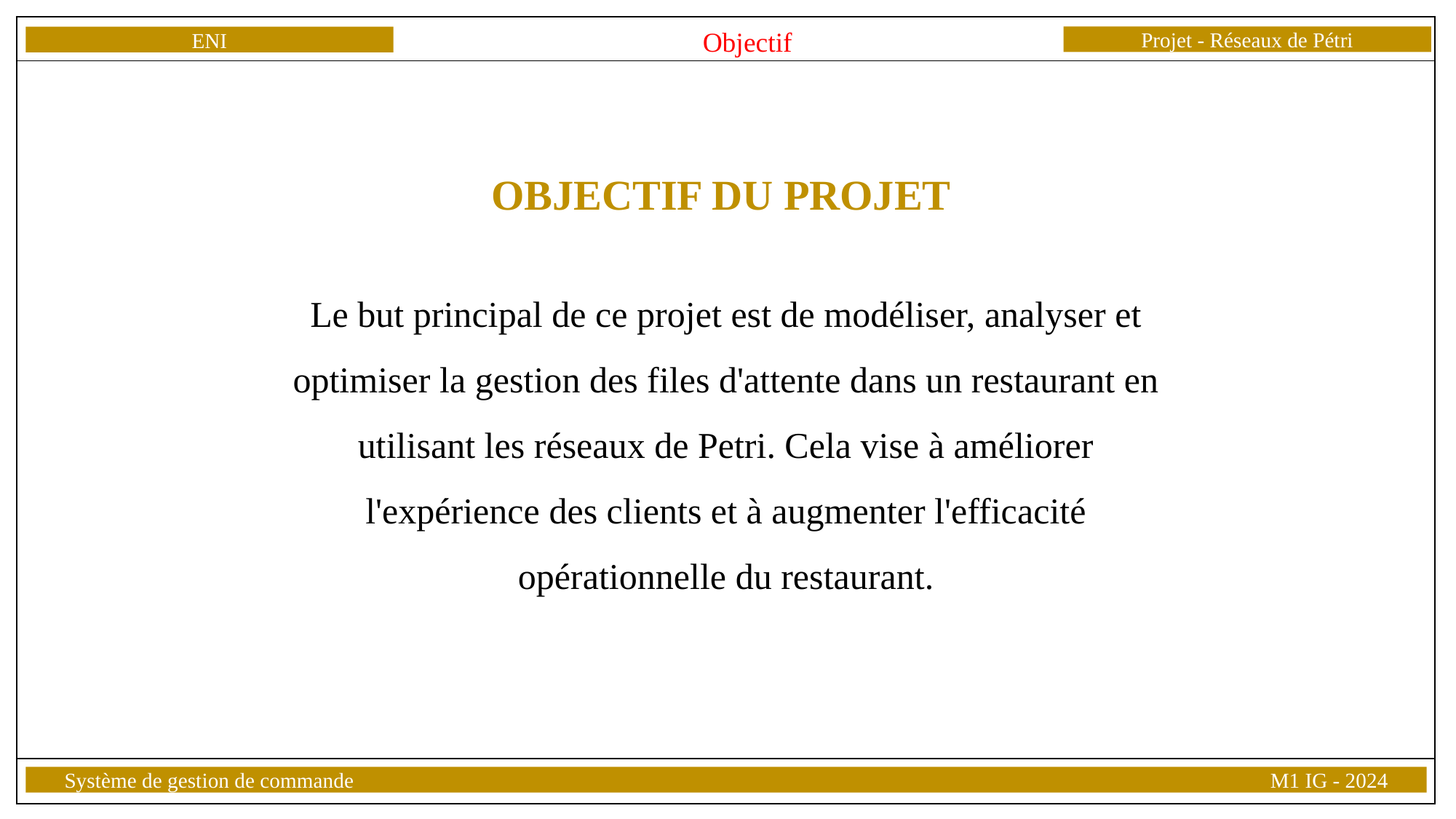

Projet - Réseaux de Pétri
ENI
Système de gestion de commande									 M1 IG - 2024
Objectif
OBJECTIF DU PROJET

Le but principal de ce projet est de modéliser, analyser et optimiser la gestion des files d'attente dans un restaurant en utilisant les réseaux de Petri. Cela vise à améliorer l'expérience des clients et à augmenter l'efficacité opérationnelle du restaurant.